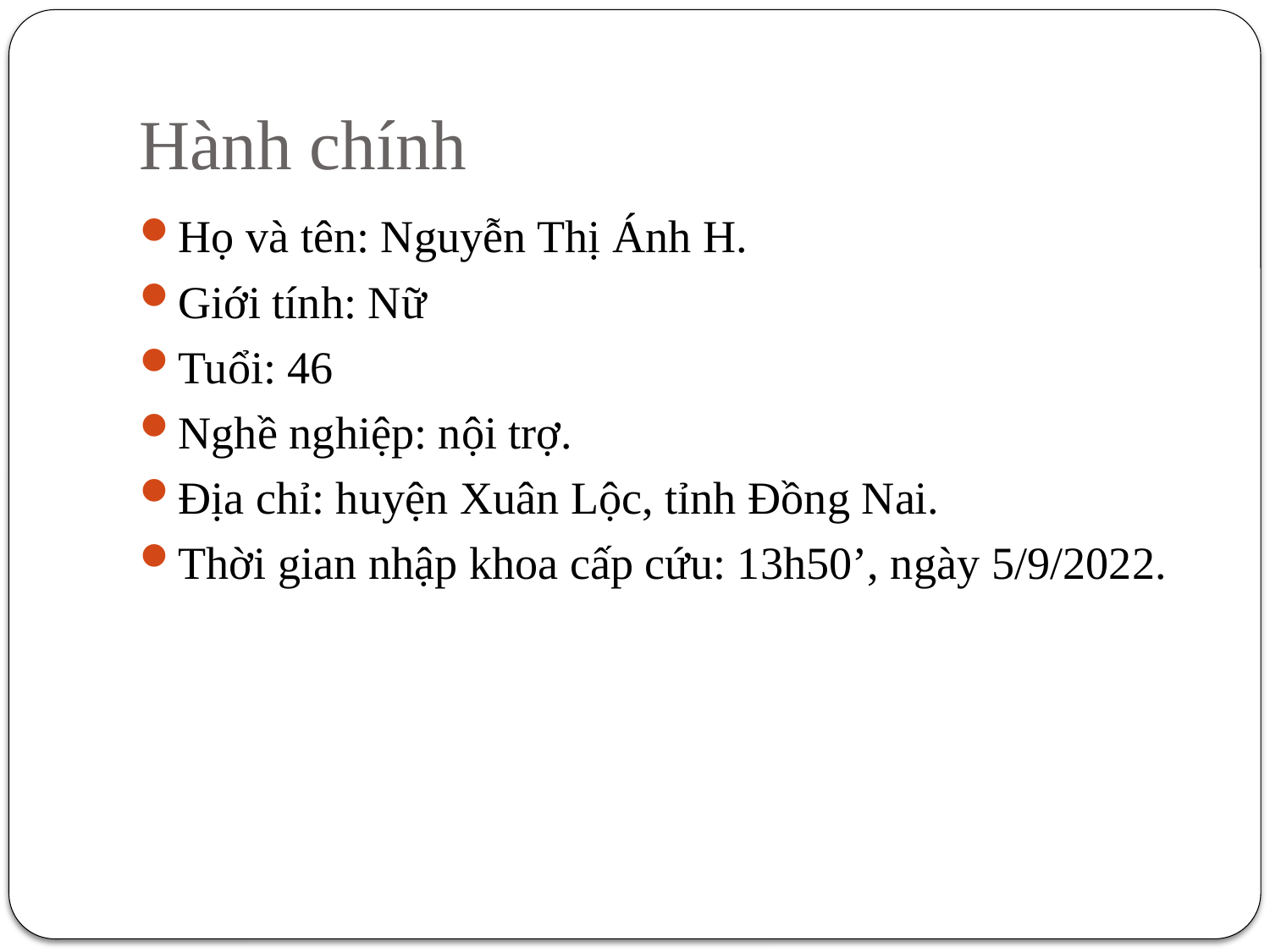

# Hành chính
Họ và tên: Nguyễn Thị Ánh H.
Giới tính: Nữ
Tuổi: 46
Nghề nghiệp: nội trợ.
Địa chỉ: huyện Xuân Lộc, tỉnh Đồng Nai.
Thời gian nhập khoa cấp cứu: 13h50’, ngày 5/9/2022.